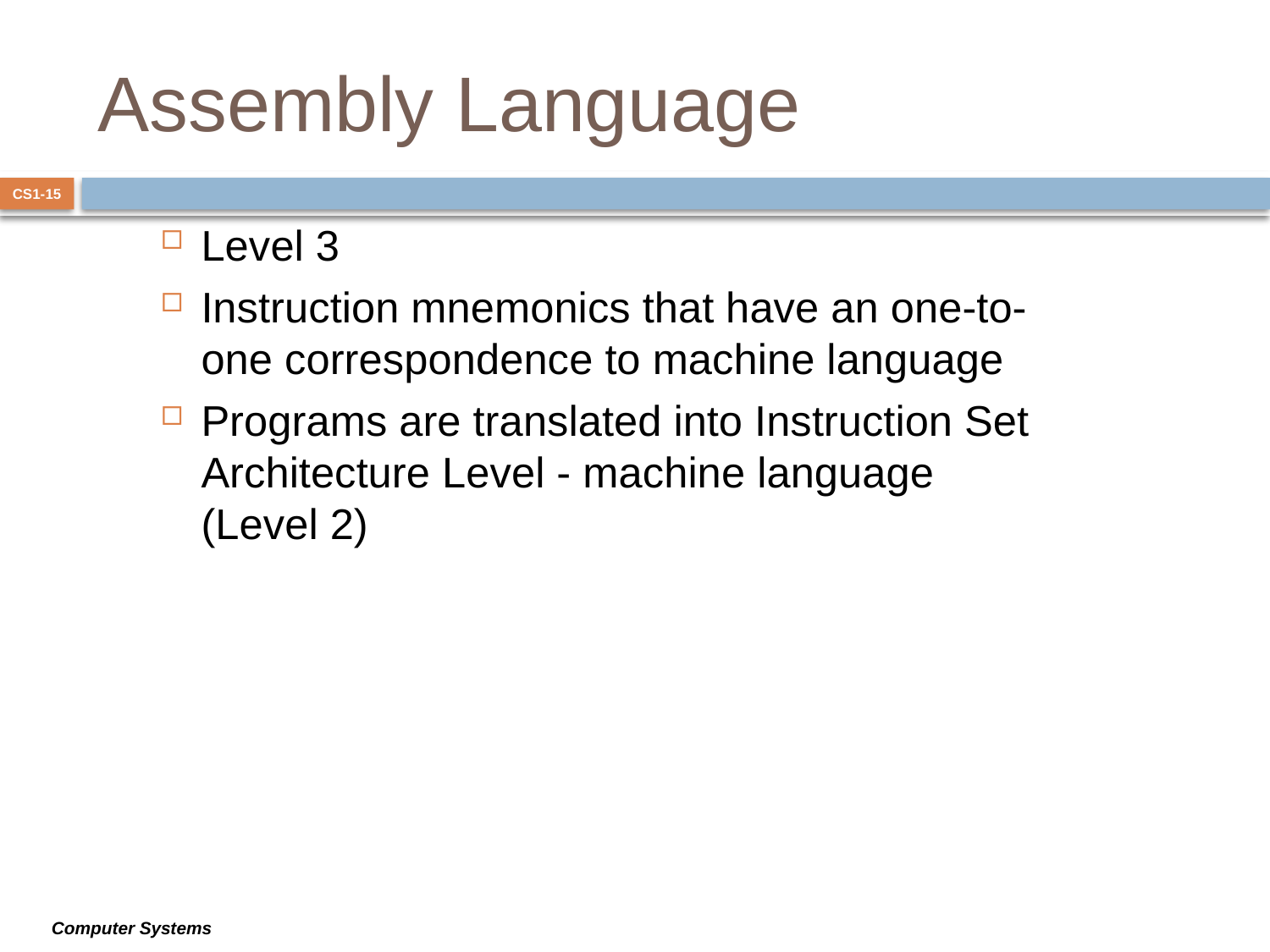

# Assembly Language
CS1-15
Level 3
Instruction mnemonics that have an one-to-one correspondence to machine language
Programs are translated into Instruction Set Architecture Level - machine language (Level 2)